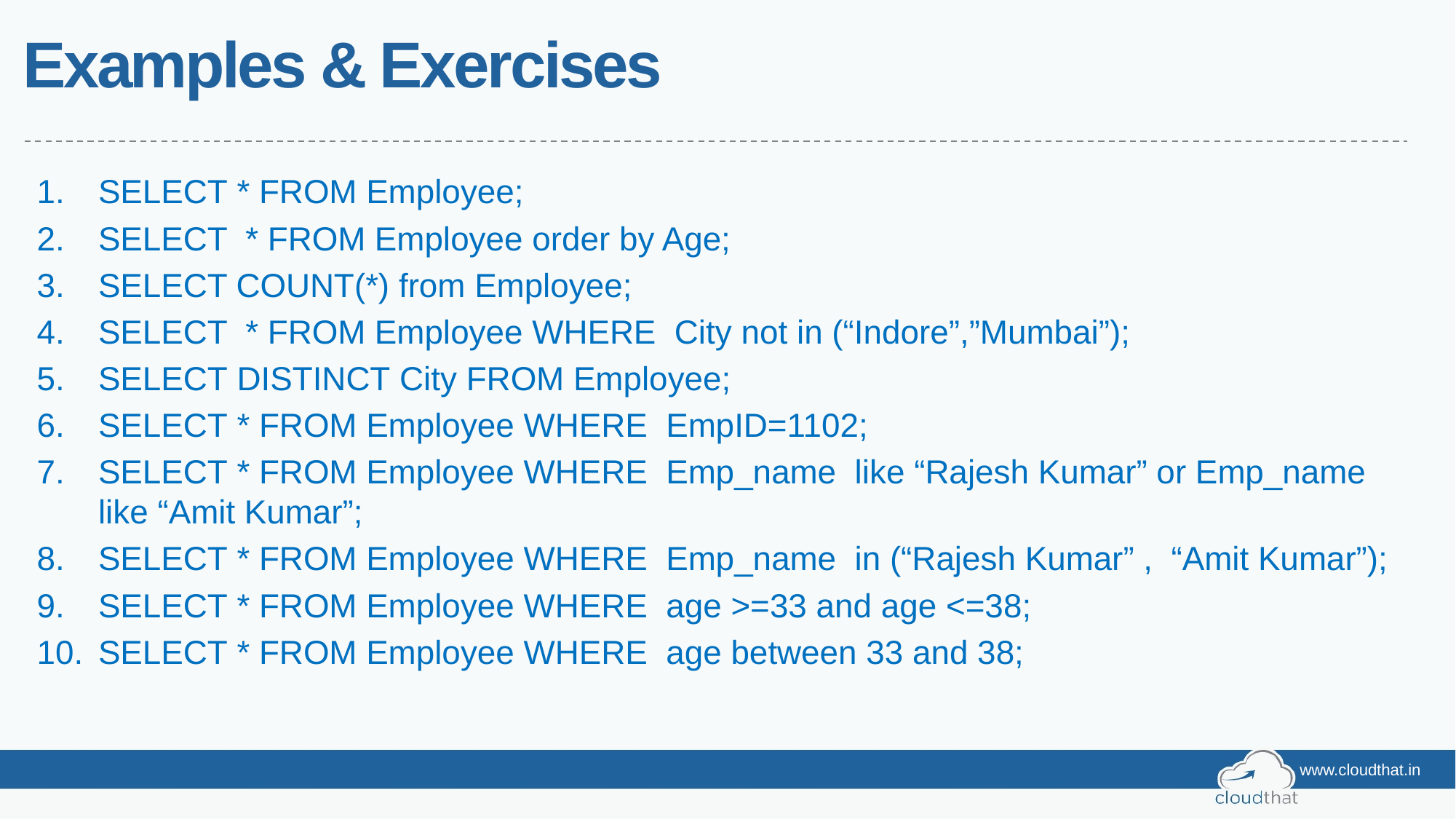

# Examples & Exercises
SELECT * FROM Employee;
SELECT  * FROM Employee order by Age;
SELECT COUNT(*) from Employee;
SELECT  * FROM Employee WHERE  City not in (“Indore”,”Mumbai”);
SELECT DISTINCT City FROM Employee;
SELECT * FROM Employee WHERE  EmpID=1102;
SELECT * FROM Employee WHERE  Emp_name  like “Rajesh Kumar” or Emp_name like “Amit Kumar”;
SELECT * FROM Employee WHERE  Emp_name  in (“Rajesh Kumar” ,  “Amit Kumar”);
SELECT * FROM Employee WHERE  age >=33 and age <=38;
SELECT * FROM Employee WHERE  age between 33 and 38;